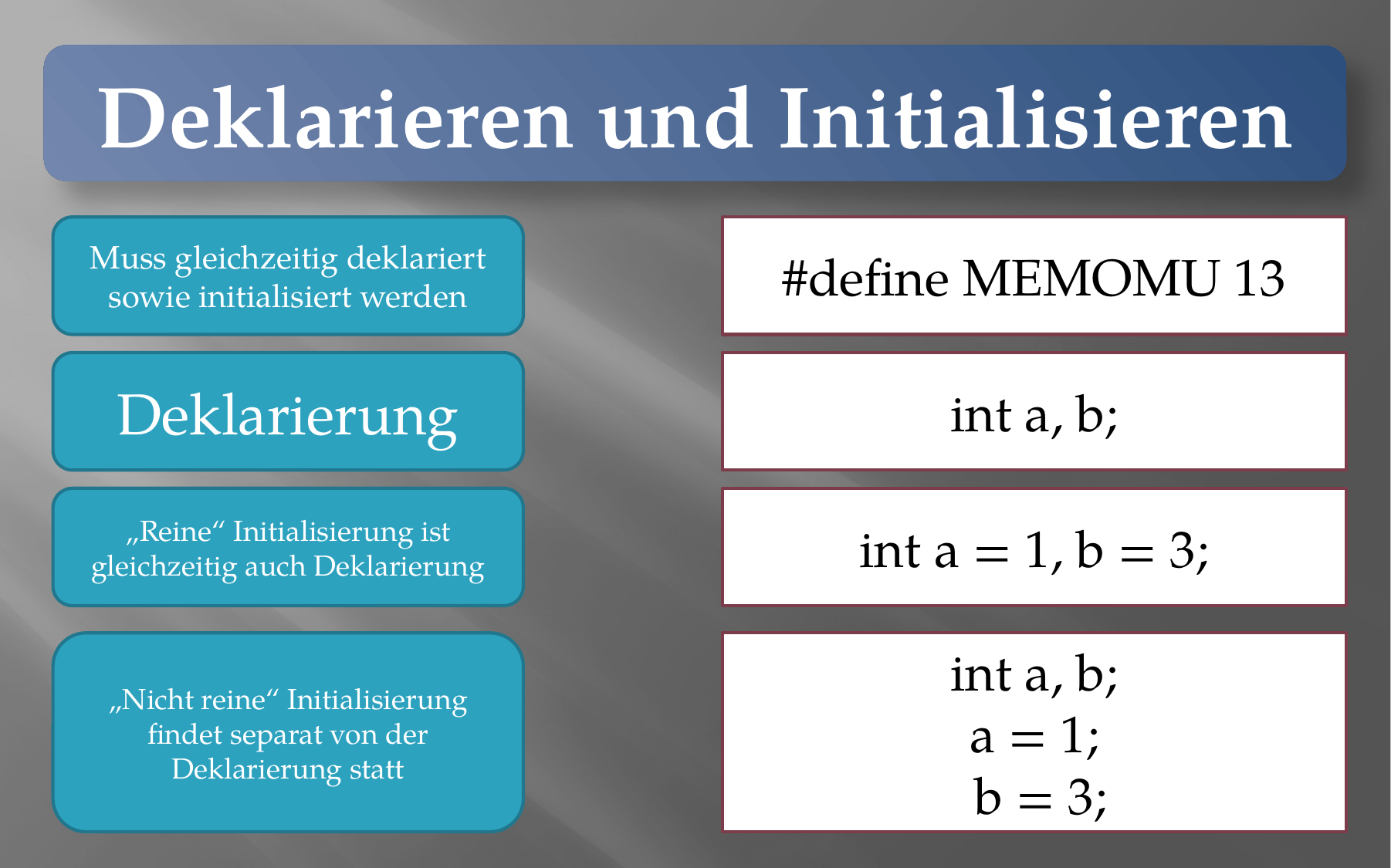

Deklarieren und Initialisieren
Muss gleichzeitig deklariert sowie initialisiert werden
#define MEMOMU 13
Deklarierung
int a, b;
„Reine“ Initialisierung ist gleichzeitig auch Deklarierung
int a = 1, b = 3;
„Nicht reine“ Initialisierung findet separat von der Deklarierung statt
int a, b;
a = 1;
 b = 3;